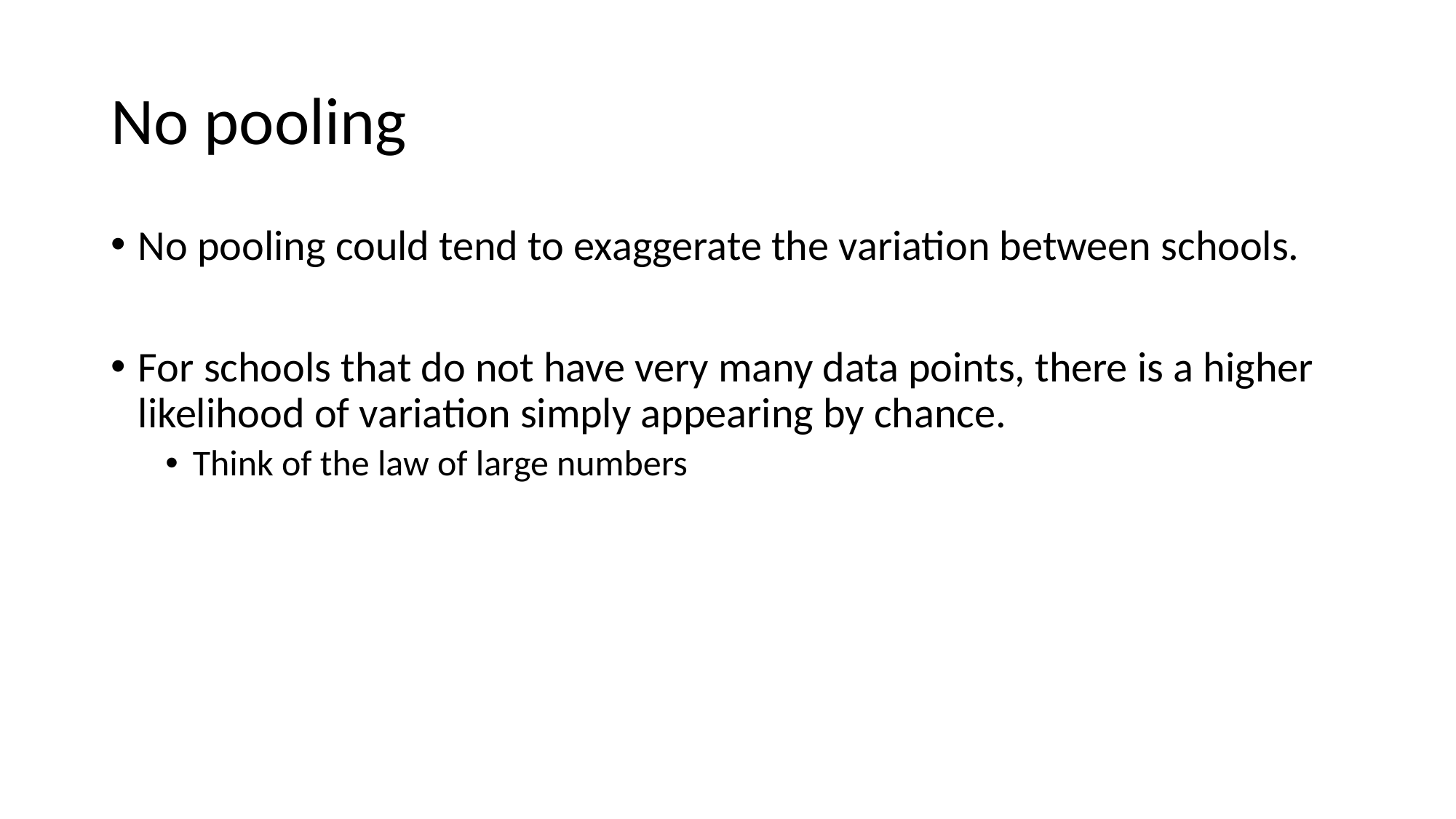

# No pooling
No pooling could tend to exaggerate the variation between schools.

For schools that do not have very many data points, there is a higher likelihood of variation simply appearing by chance.
Think of the law of large numbers